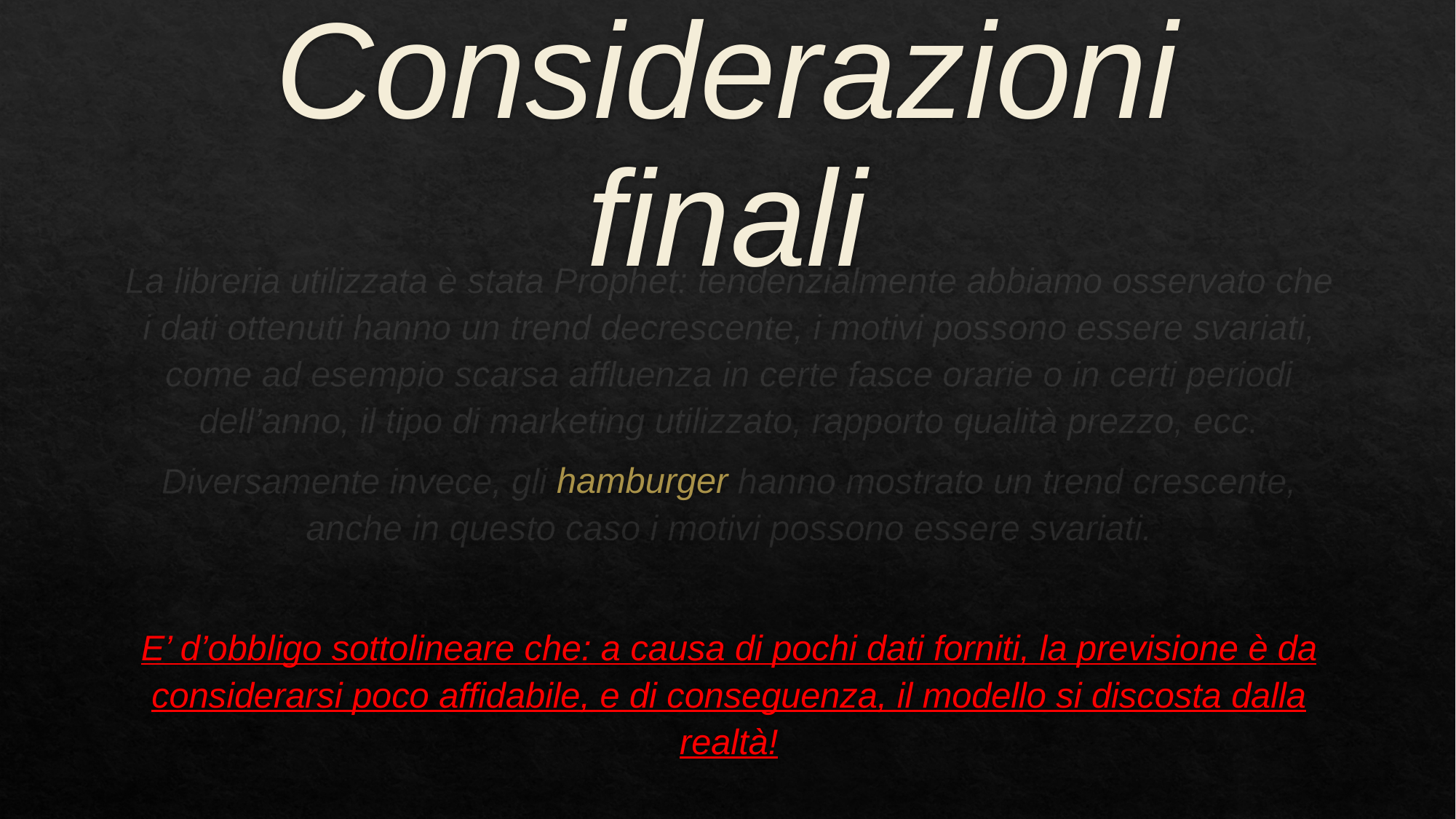

# Considerazioni finali
La libreria utilizzata è stata Prophet: tendenzialmente abbiamo osservato che i dati ottenuti hanno un trend decrescente, i motivi possono essere svariati, come ad esempio scarsa affluenza in certe fasce orarie o in certi periodi dell’anno, il tipo di marketing utilizzato, rapporto qualità prezzo, ecc.
Diversamente invece, gli hamburger hanno mostrato un trend crescente, anche in questo caso i motivi possono essere svariati.

E’ d’obbligo sottolineare che: a causa di pochi dati forniti, la previsione è da considerarsi poco affidabile, e di conseguenza, il modello si discosta dalla realtà!